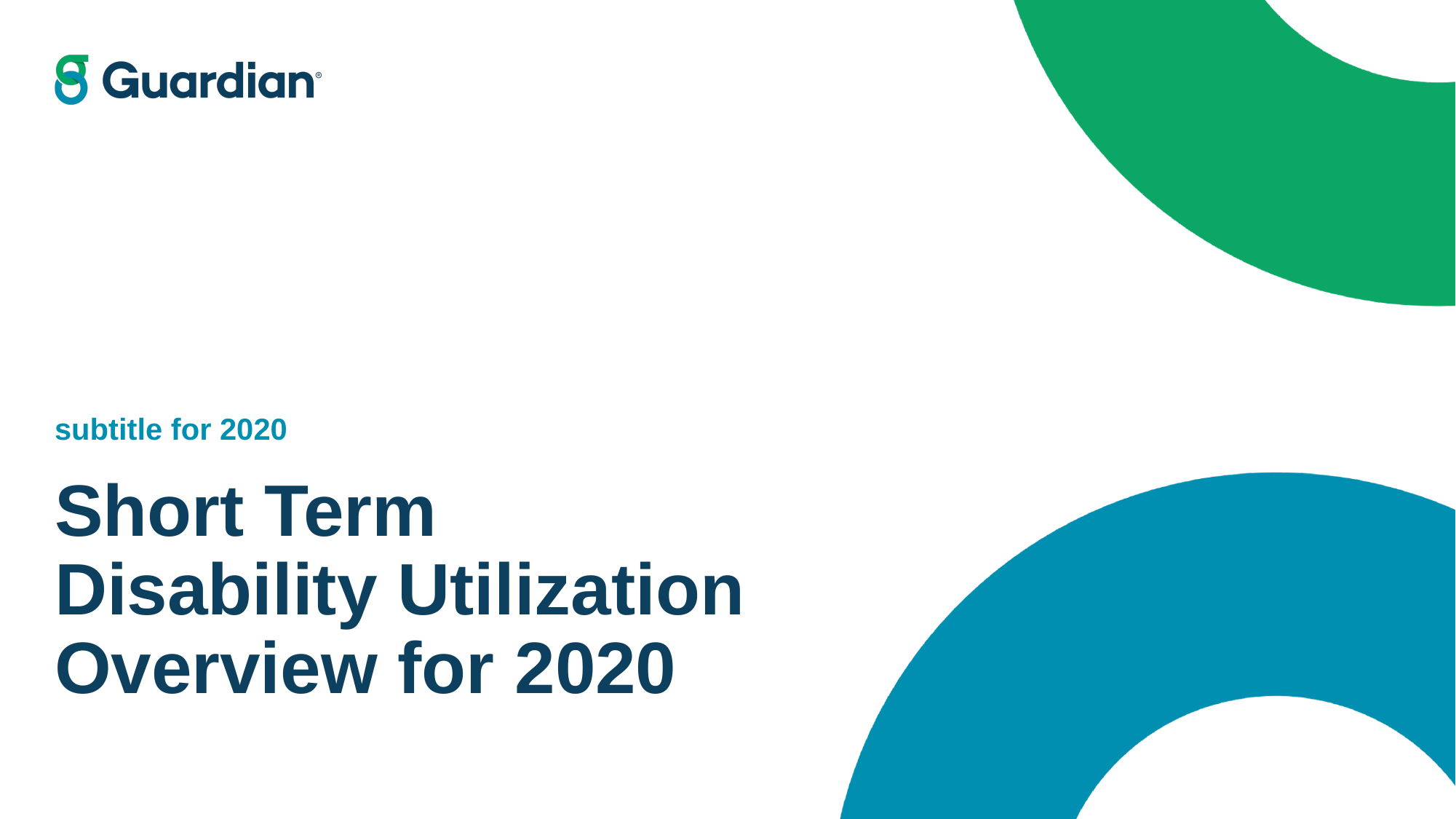

subtitle for 2020
# Short Term Disability Utilization Overview for 2020